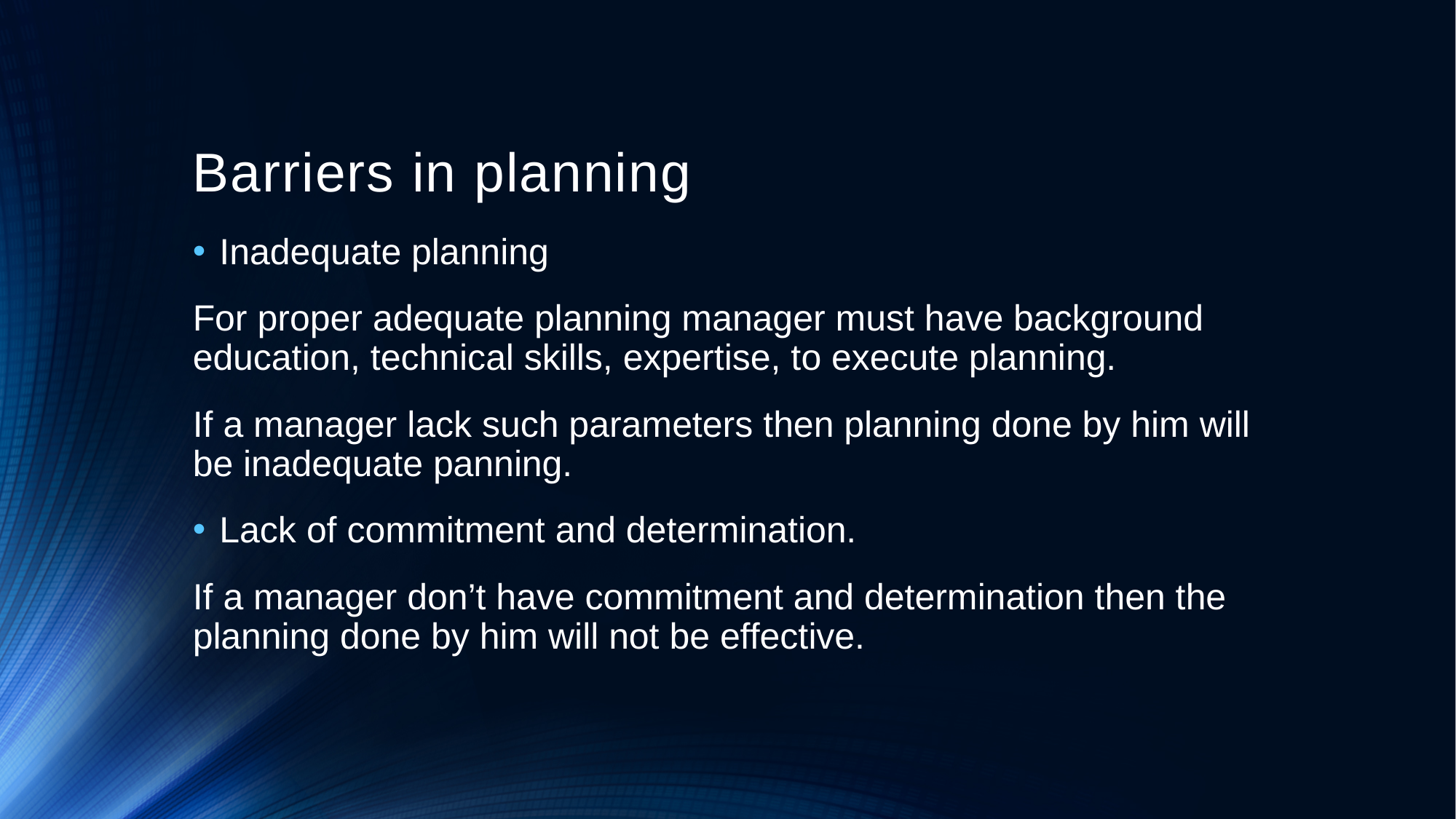

# Barriers in planning
Inadequate planning
For proper adequate planning manager must have background education, technical skills, expertise, to execute planning.
If a manager lack such parameters then planning done by him will be inadequate panning.
Lack of commitment and determination.
If a manager don’t have commitment and determination then the planning done by him will not be effective.